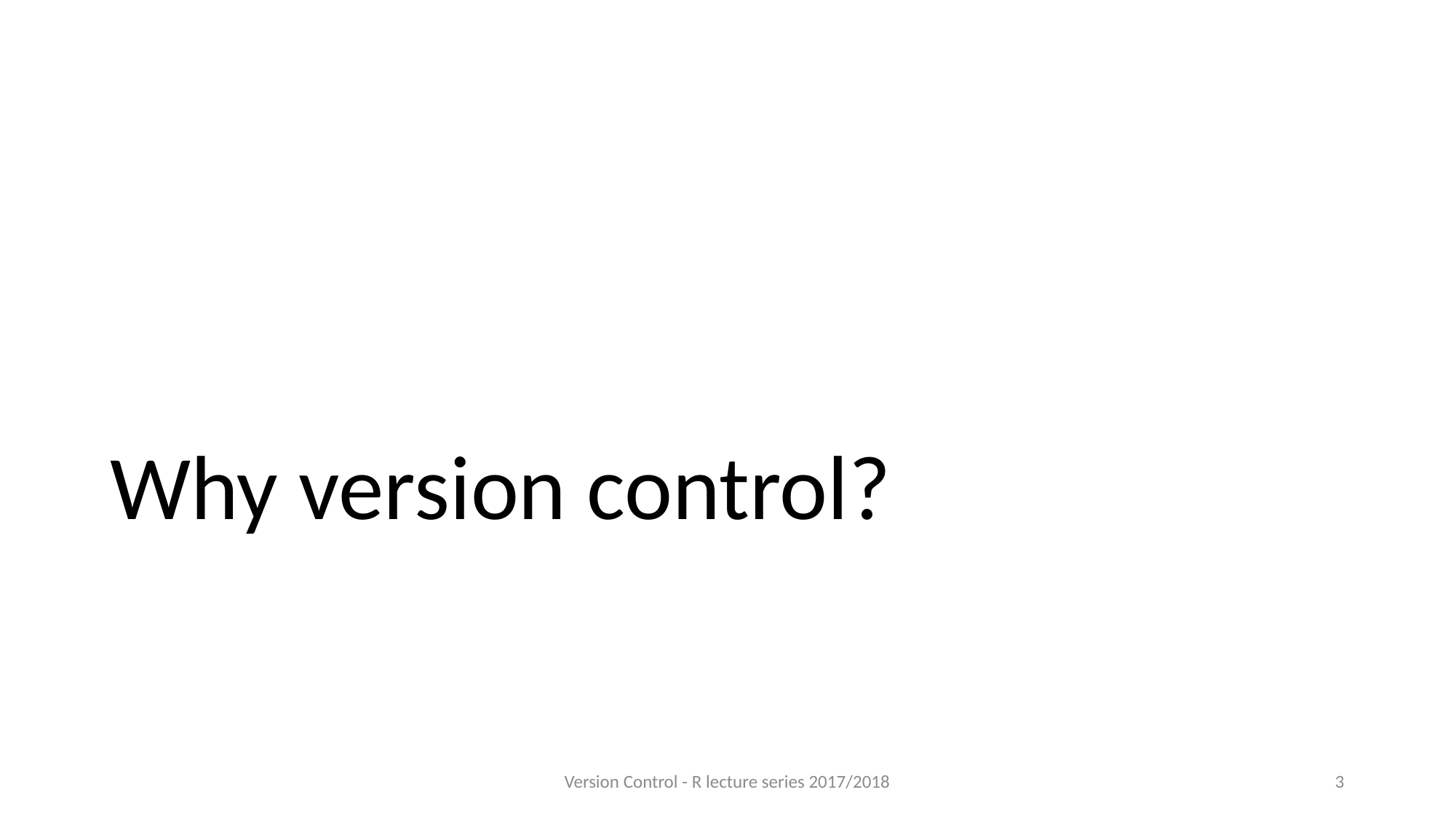

# Why version control?

Version Control - R lecture series 2017/2018
3